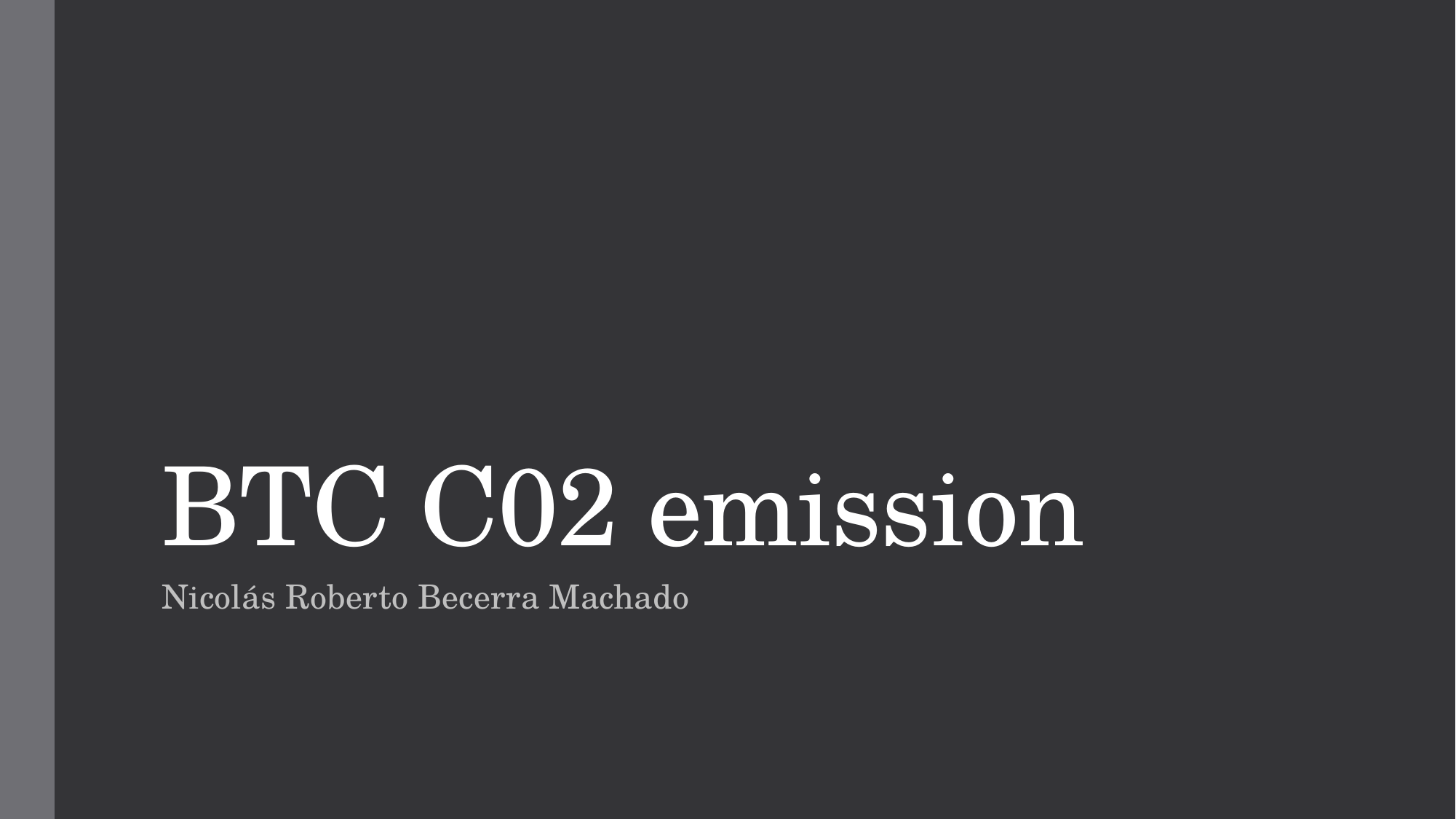

# BTC C02 emission
Nicolás Roberto Becerra Machado